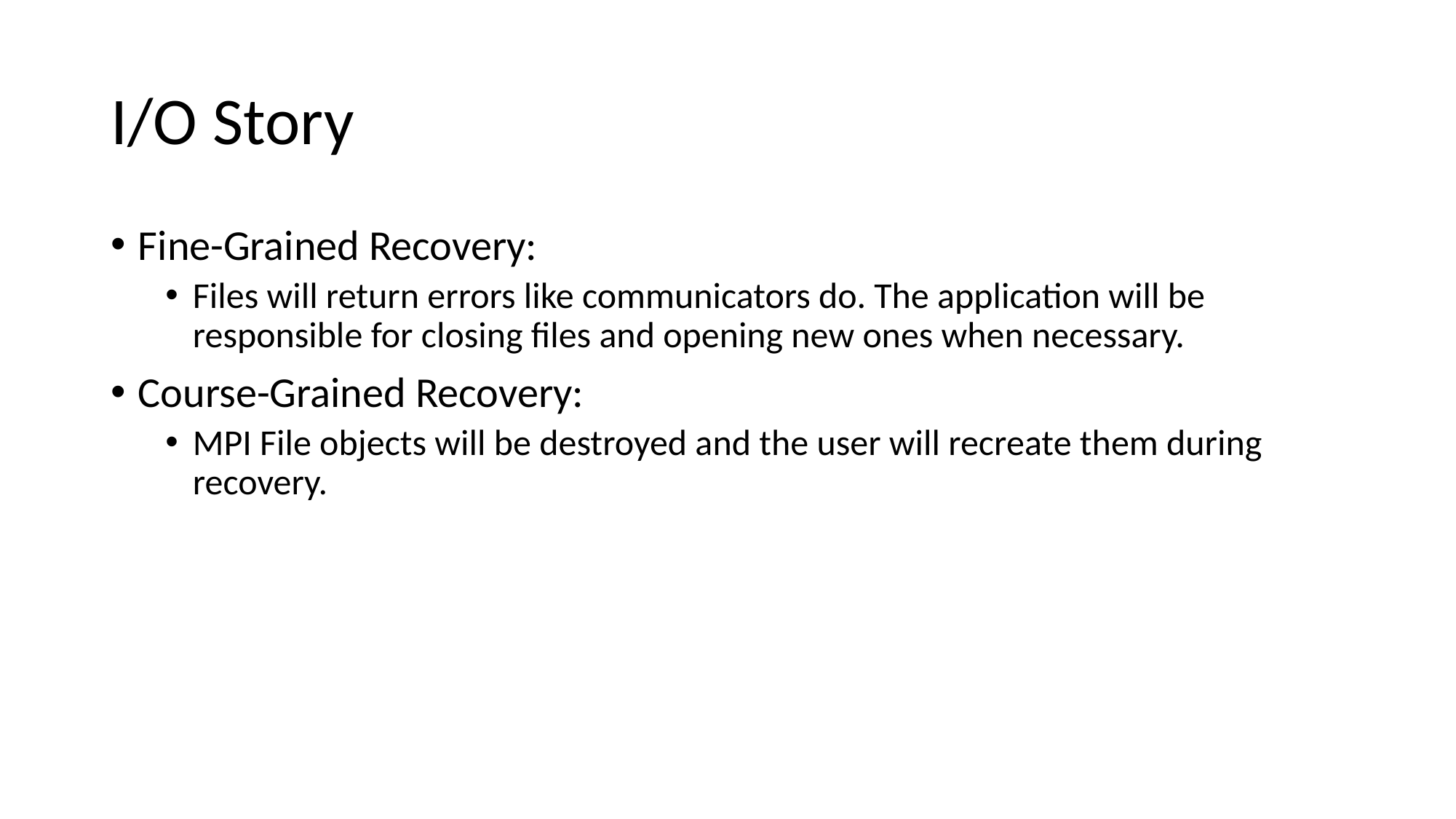

# I/O Story
Fine-Grained Recovery:
Files will return errors like communicators do. The application will be responsible for closing files and opening new ones when necessary.
Course-Grained Recovery:
MPI File objects will be destroyed and the user will recreate them during recovery.